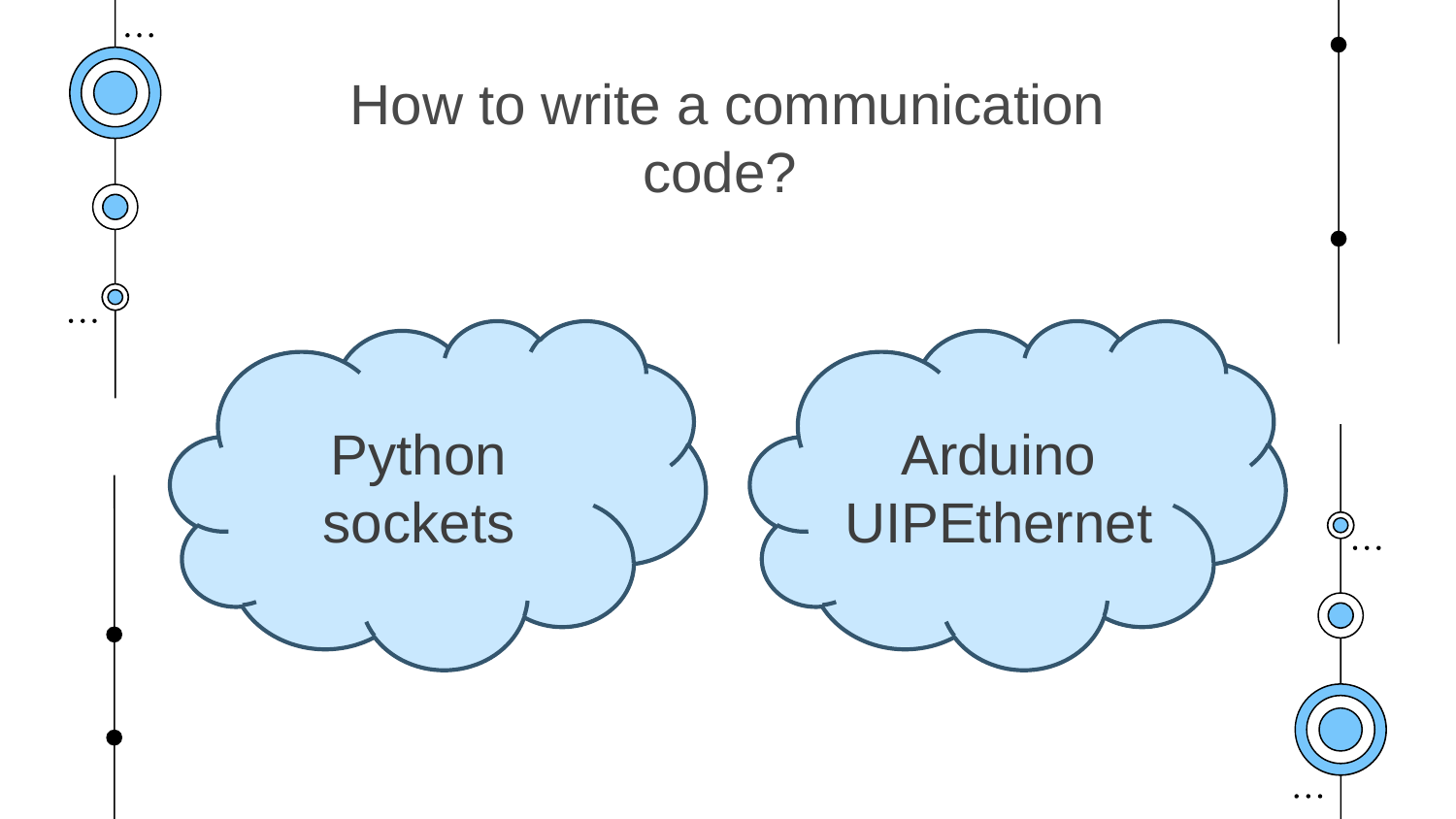

How to write a communication code?
Python sockets
Arduino UIPEthernet